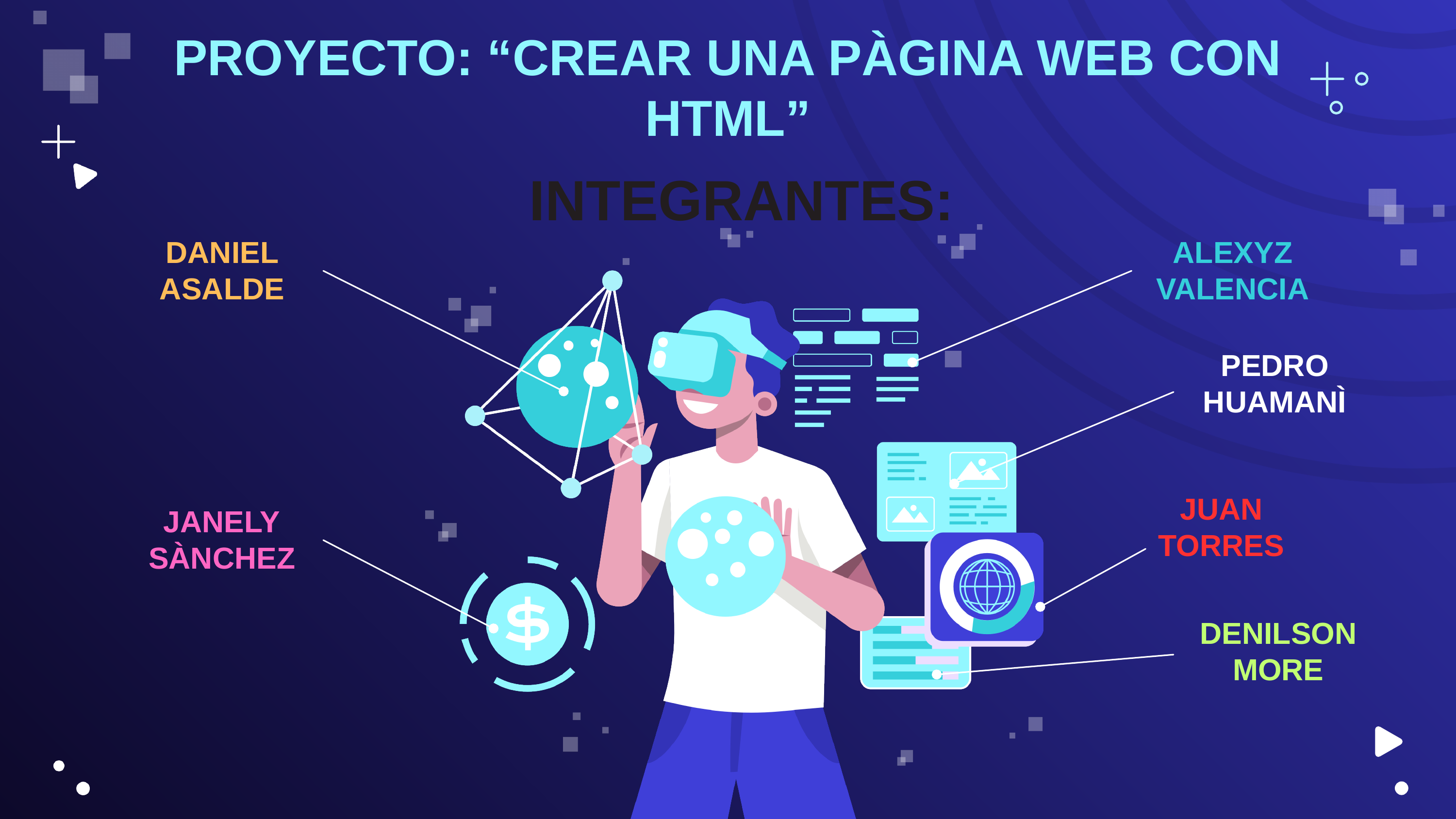

PROYECTO: “CREAR UNA PÀGINA WEB CON HTML”

INTEGRANTES:

DANIEL ASALDE
ALEXYZ
VALENCIA

PEDRO
HUAMANÌ

JUAN TORRES
JANELY
SÀNCHEZ

DENILSON
MORE